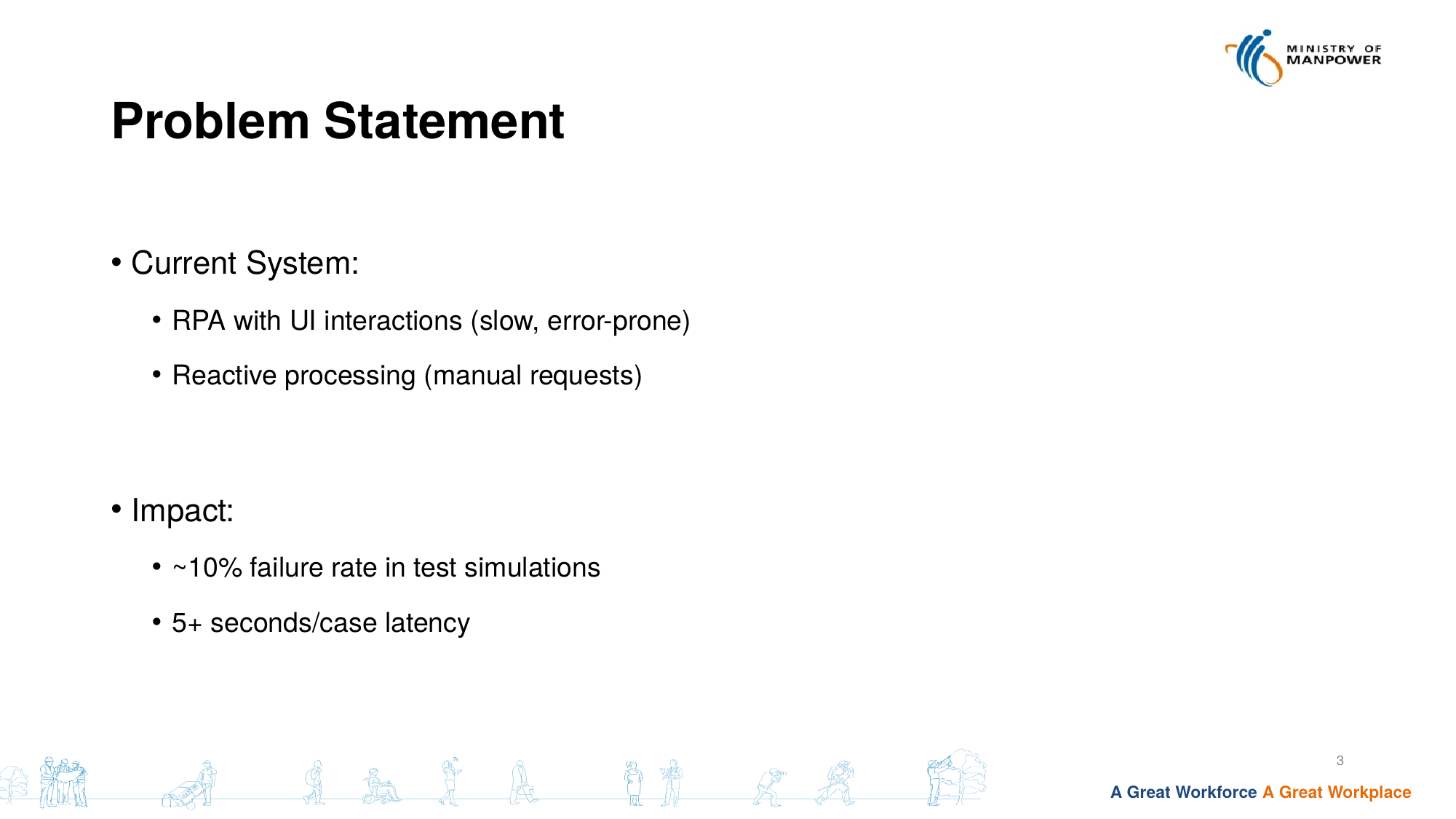

# Problem Statement
Current System:
RPA with UI interactions (slow, error-prone)
Reactive processing (manual requests)

Impact:
~10% failure rate in test simulations
5+ seconds/case latency
3